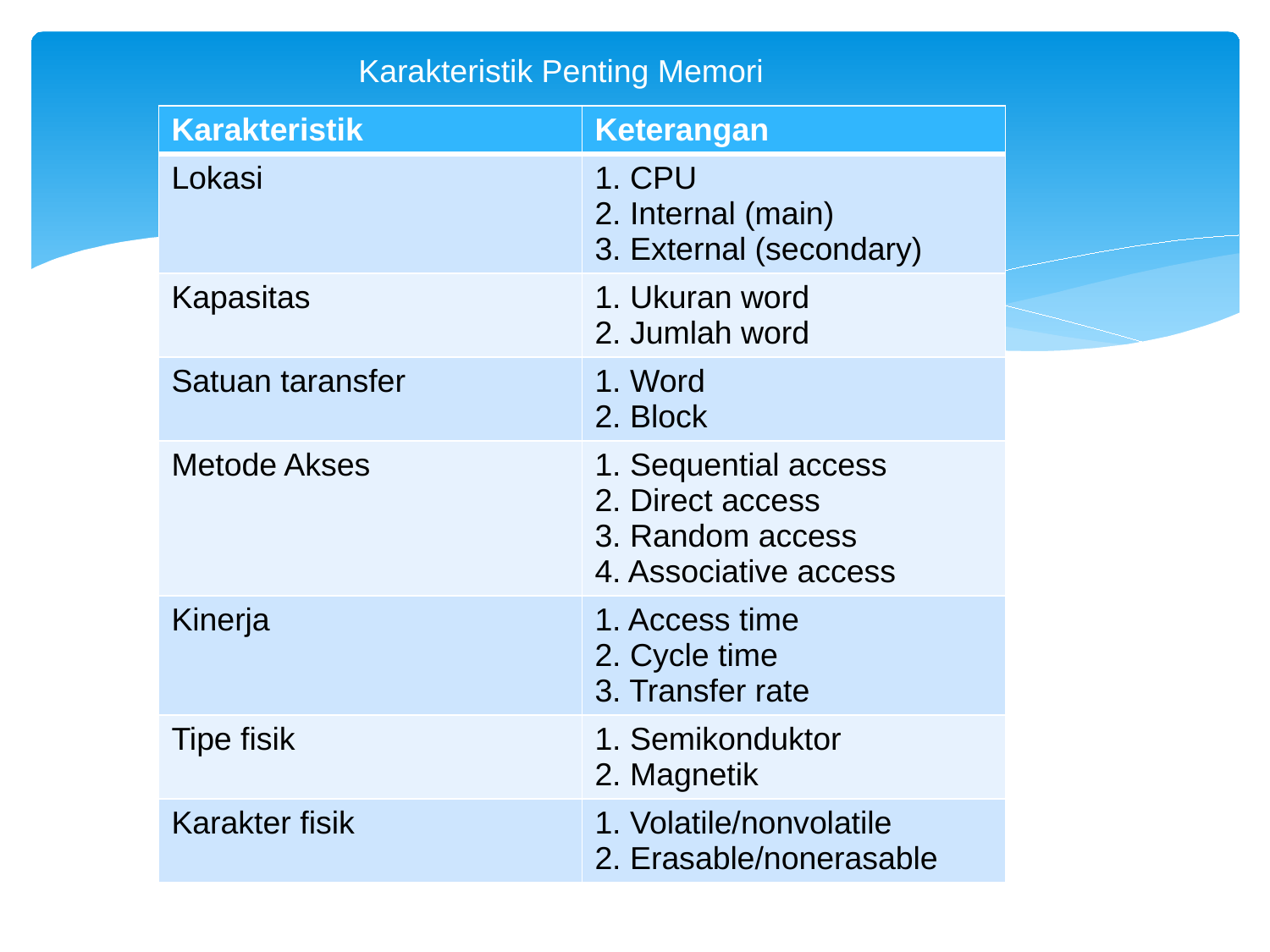

# Karakteristik Penting Memori
| Karakteristik | Keterangan |
| --- | --- |
| Lokasi | 1. CPU 2. Internal (main) 3. External (secondary) |
| Kapasitas | 1. Ukuran word 2. Jumlah word |
| Satuan taransfer | 1. Word 2. Block |
| Metode Akses | 1. Sequential access 2. Direct access 3. Random access 4. Associative access |
| Kinerja | 1. Access time 2. Cycle time 3. Transfer rate |
| Tipe fisik | 1. Semikonduktor 2. Magnetik |
| Karakter fisik | 1. Volatile/nonvolatile 2. Erasable/nonerasable |